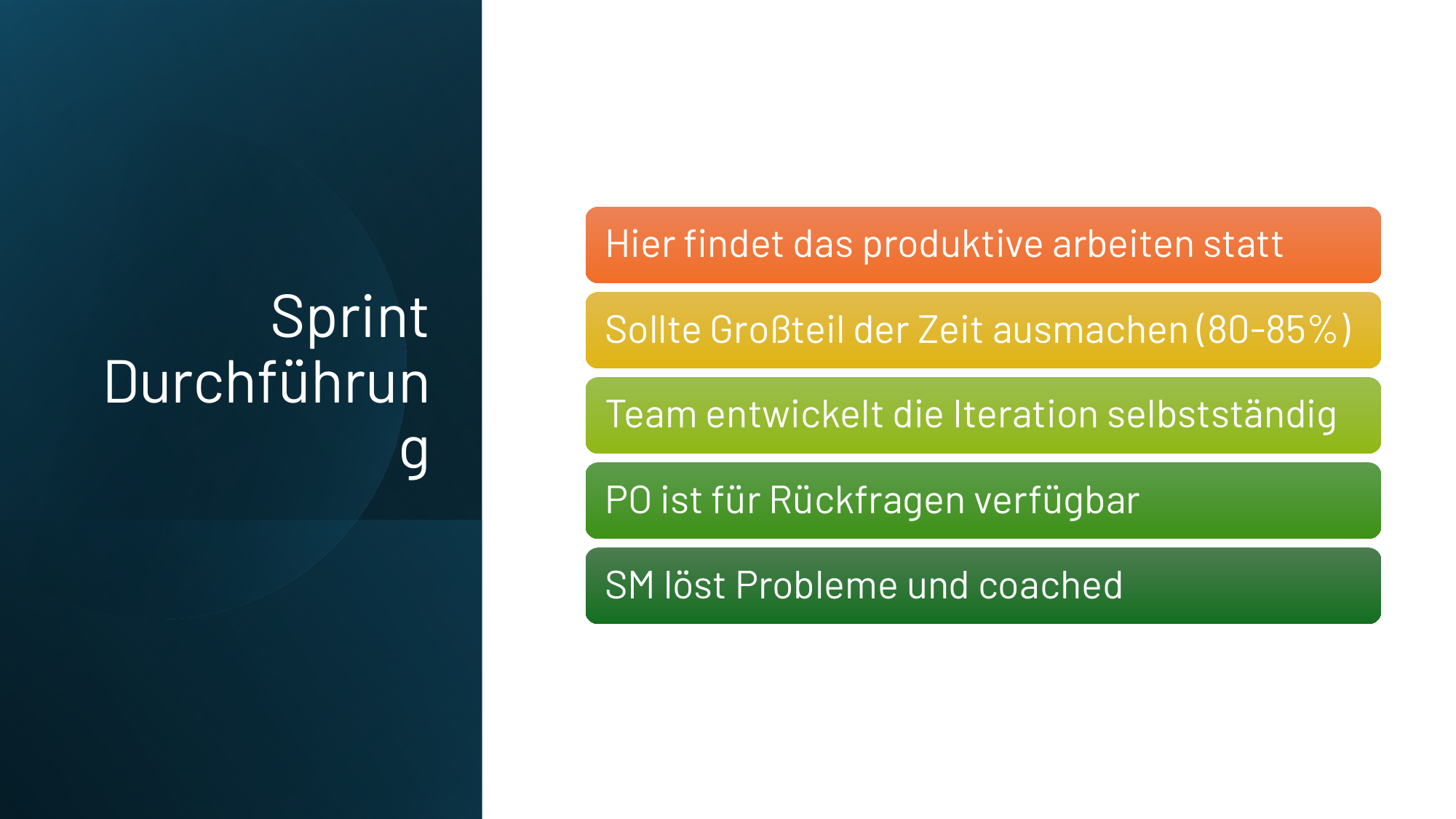

Hier findet das produktive arbeiten statt
Sollte Großteil der Zeit ausmachen (80-85%)
Team entwickelt die Iteration selbstständig
PO ist für Rückfragen verfügbar
SM löst Probleme und coached

# Sprint Durchführung